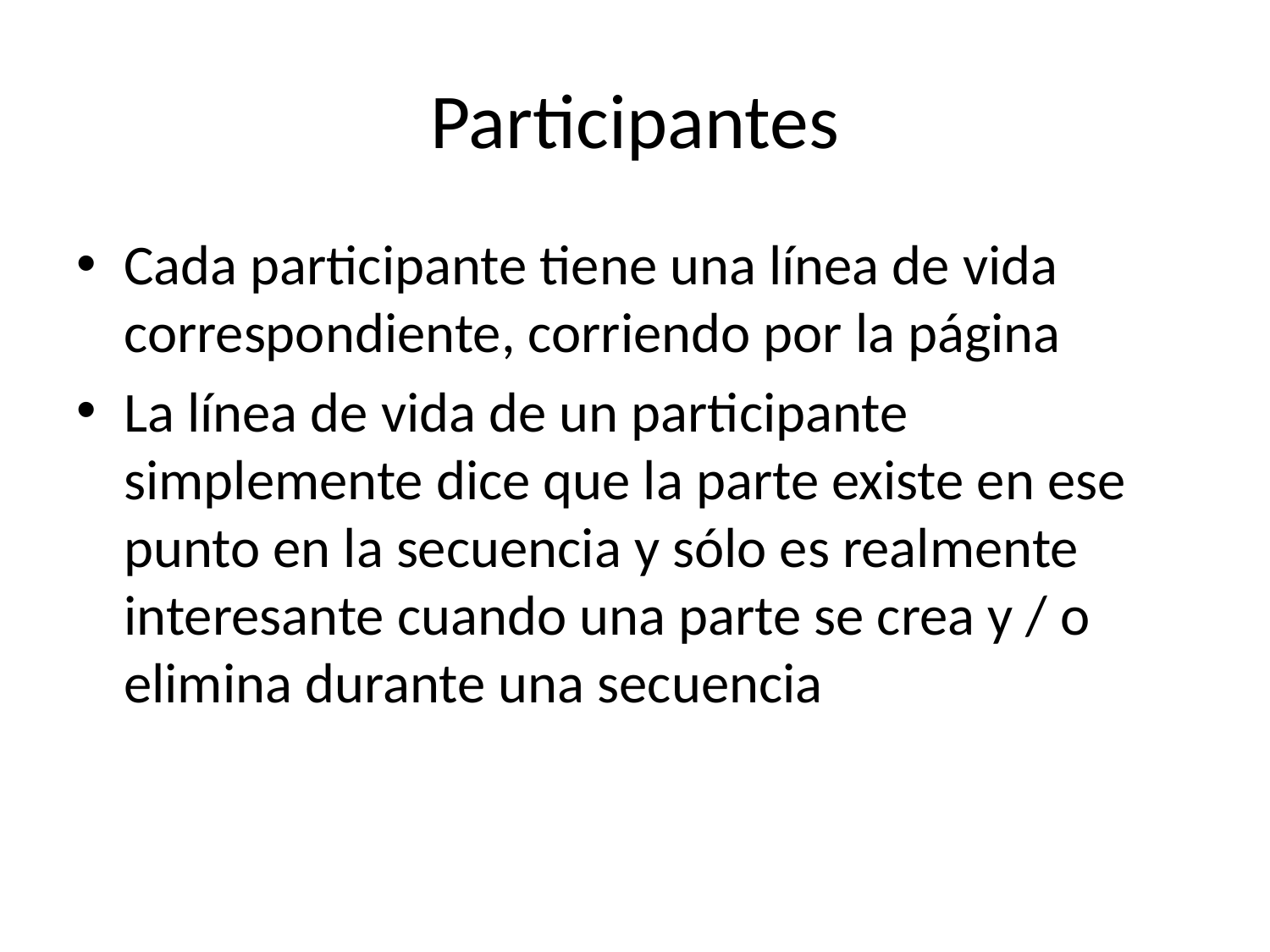

# Participantes
Cada participante tiene una línea de vida correspondiente, corriendo por la página
La línea de vida de un participante simplemente dice que la parte existe en ese punto en la secuencia y sólo es realmente interesante cuando una parte se crea y / o elimina durante una secuencia